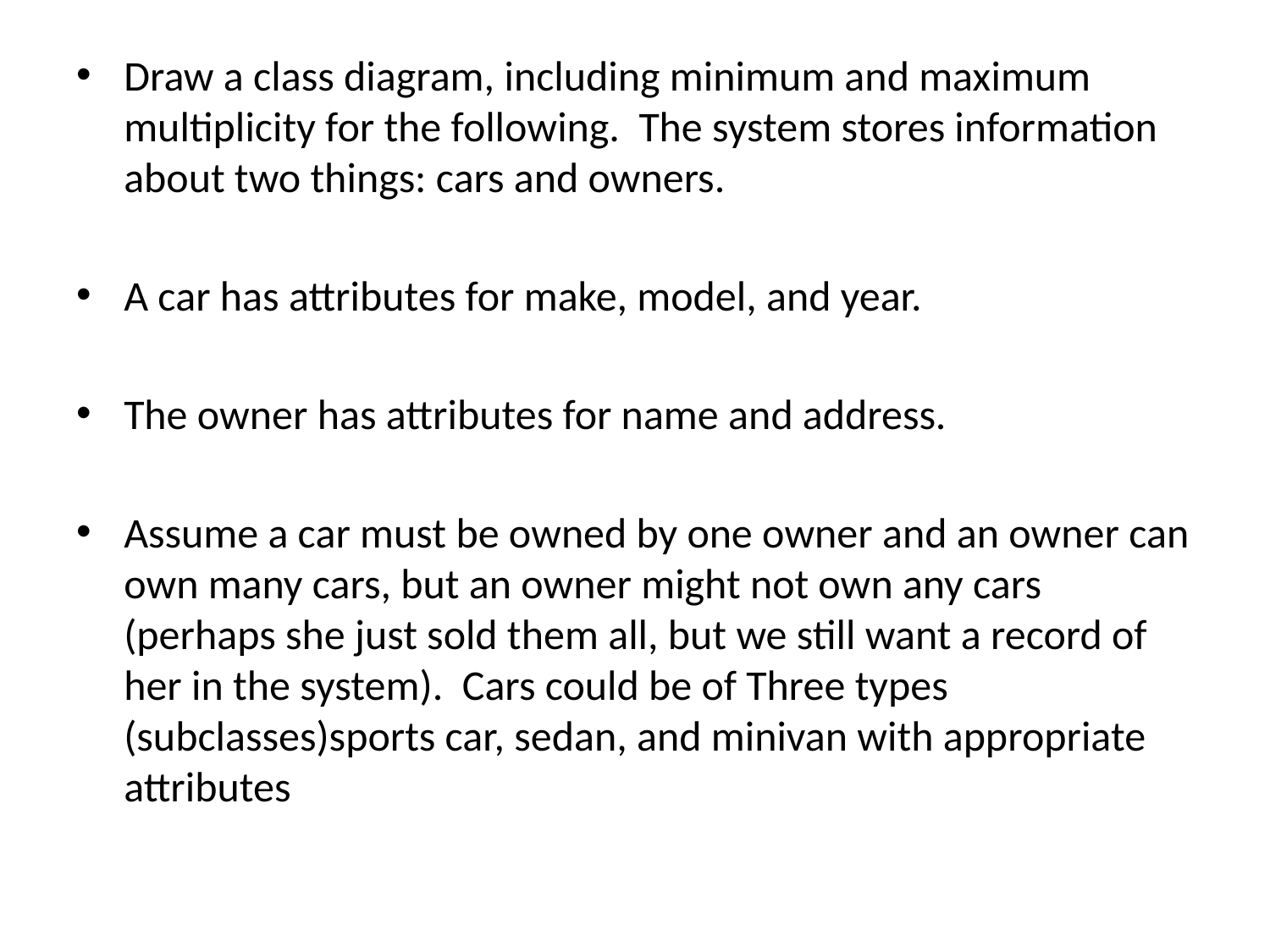

Draw a class diagram, including minimum and maximum multiplicity for the following.  The system stores information about two things: cars and owners.

A car has attributes for make, model, and year.

The owner has attributes for name and address.

Assume a car must be owned by one owner and an owner can own many cars, but an owner might not own any cars (perhaps she just sold them all, but we still want a record of her in the system).  Cars could be of Three types (subclasses)sports car, sedan, and minivan with appropriate attributes